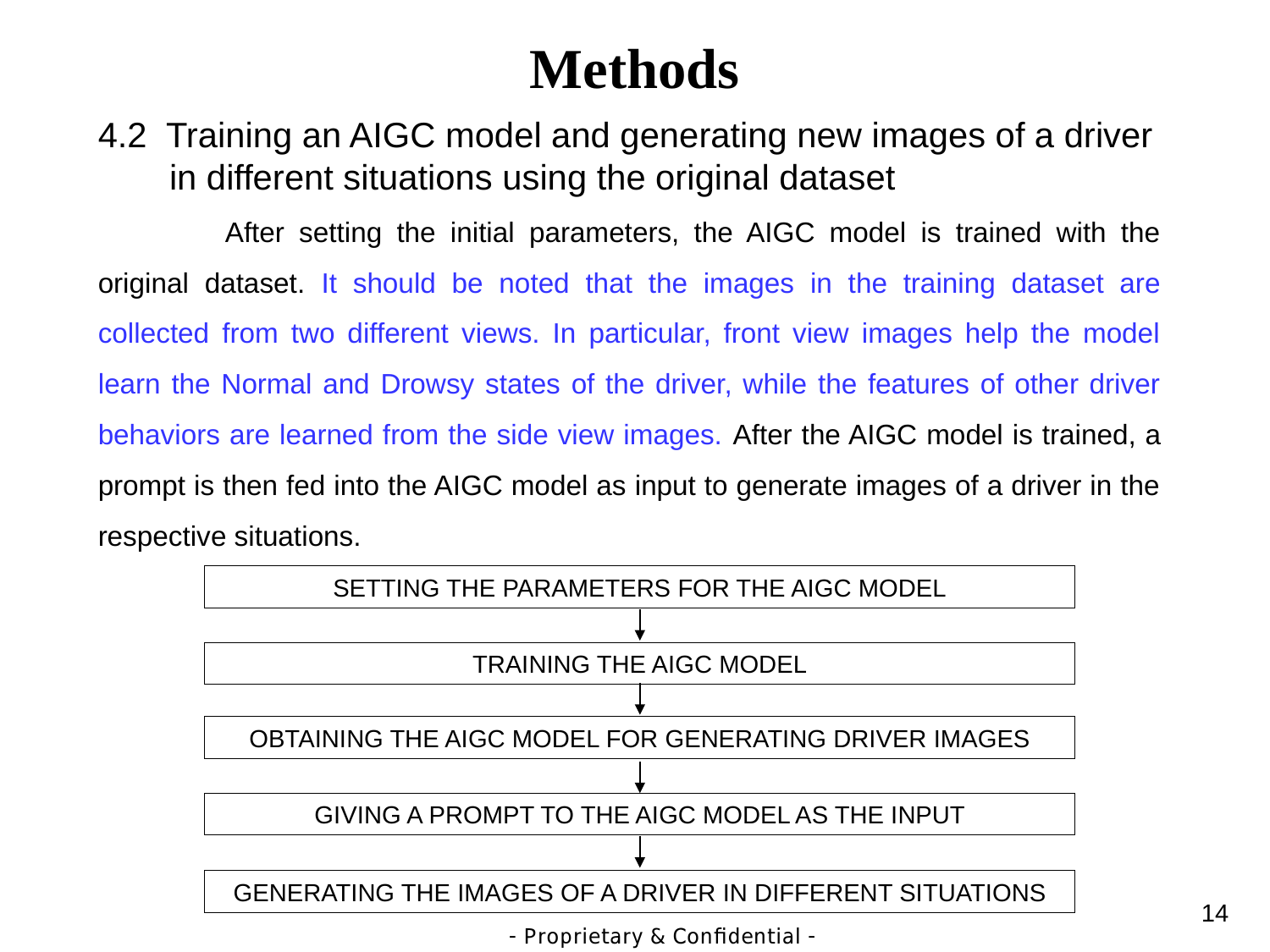

Methods
4.2  Training an AIGC model and generating new images of a driver in different situations using the original dataset
	After setting the initial parameters, the AIGC model is trained with the original dataset. It should be noted that the images in the training dataset are collected from two different views. In particular, front view images help the model learn the Normal and Drowsy states of the driver, while the features of other driver behaviors are learned from the side view images. After the AIGC model is trained, a prompt is then fed into the AIGC model as input to generate images of a driver in the respective situations.
SETTING THE PARAMETERS FOR THE AIGC MODEL
TRAINING THE AIGC MODEL
OBTAINING THE AIGC MODEL FOR GENERATING DRIVER IMAGES
GIVING A PROMPT TO THE AIGC MODEL AS THE INPUT
GENERATING THE IMAGES OF A DRIVER IN DIFFERENT SITUATIONS